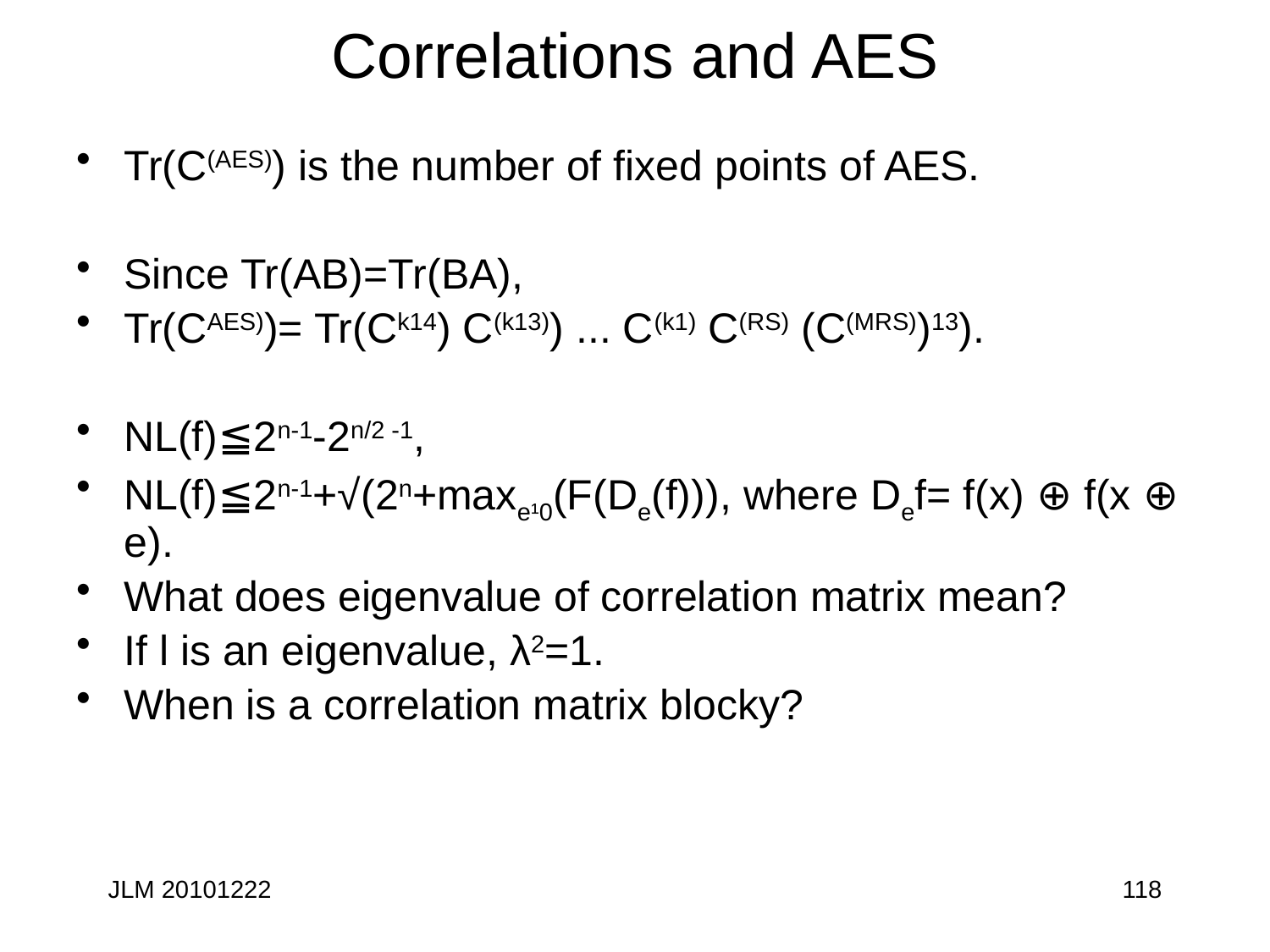

# Correlations and AES
Tr(C(AES)) is the number of fixed points of AES.

Since Tr(AB)=Tr(BA),
Tr(CAES))= Tr(Ck14) C(k13)) ... C(k1) C(RS) (C(MRS))13).

NL(f)≦2n-1-2n/2 -1,
NL(f)≦2n-1+√(2n+maxe¹0(F(De(f))), where Def= f(x) ⊕ f(x ⊕ e).
What does eigenvalue of correlation matrix mean?
If l is an eigenvalue, λ2=1.
When is a correlation matrix blocky?

JLM 20101222
118